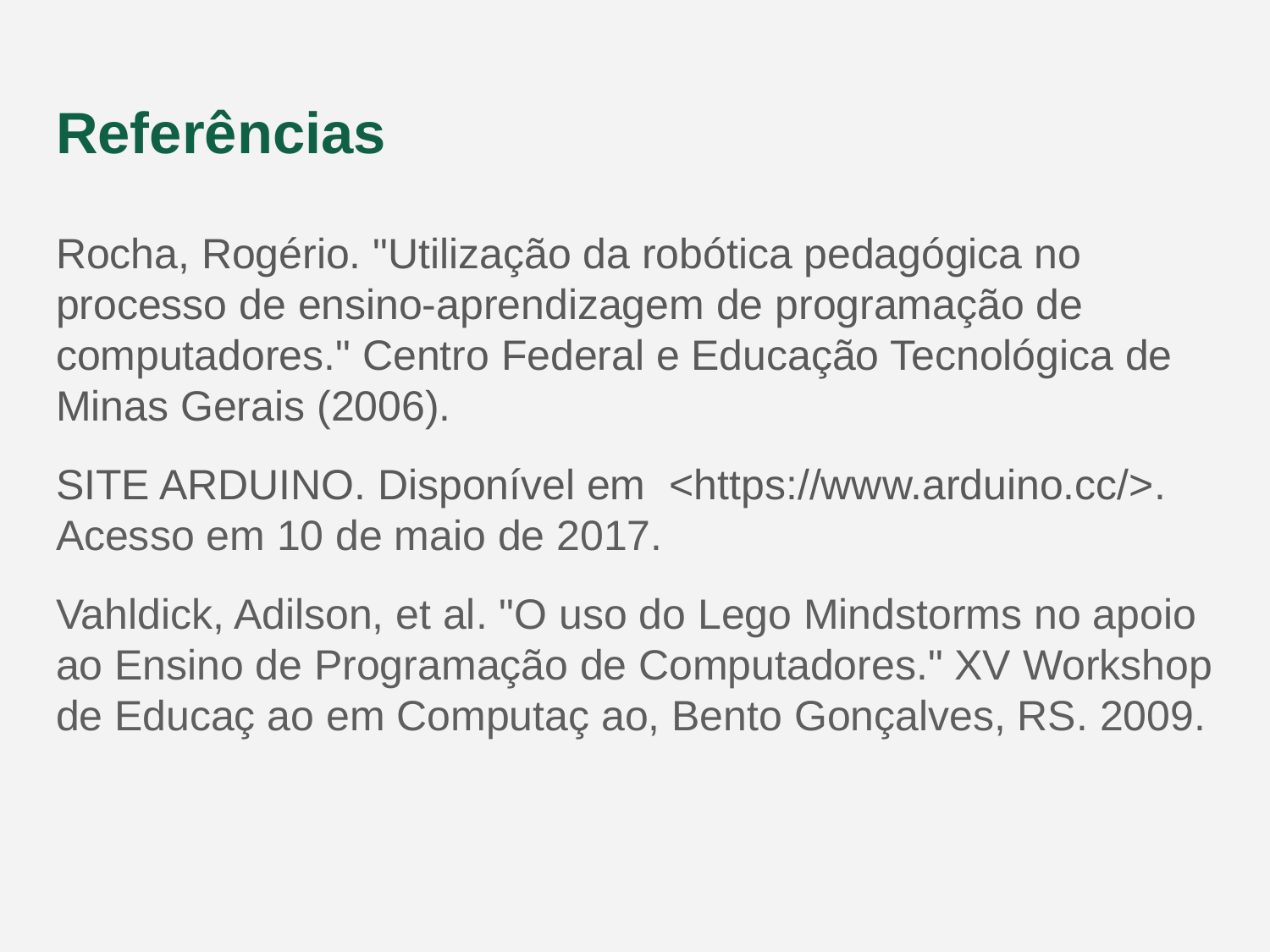

# Referências

Rocha, Rogério. "Utilização da robótica pedagógica no processo de ensino-aprendizagem de programação de computadores." Centro Federal e Educação Tecnológica de Minas Gerais (2006).
SITE ARDUINO. Disponível em  <https://www.arduino.cc/>. Acesso em 10 de maio de 2017.
Vahldick, Adilson, et al. "O uso do Lego Mindstorms no apoio ao Ensino de Programação de Computadores." XV Workshop de Educaç ao em Computaç ao, Bento Gonçalves, RS. 2009.